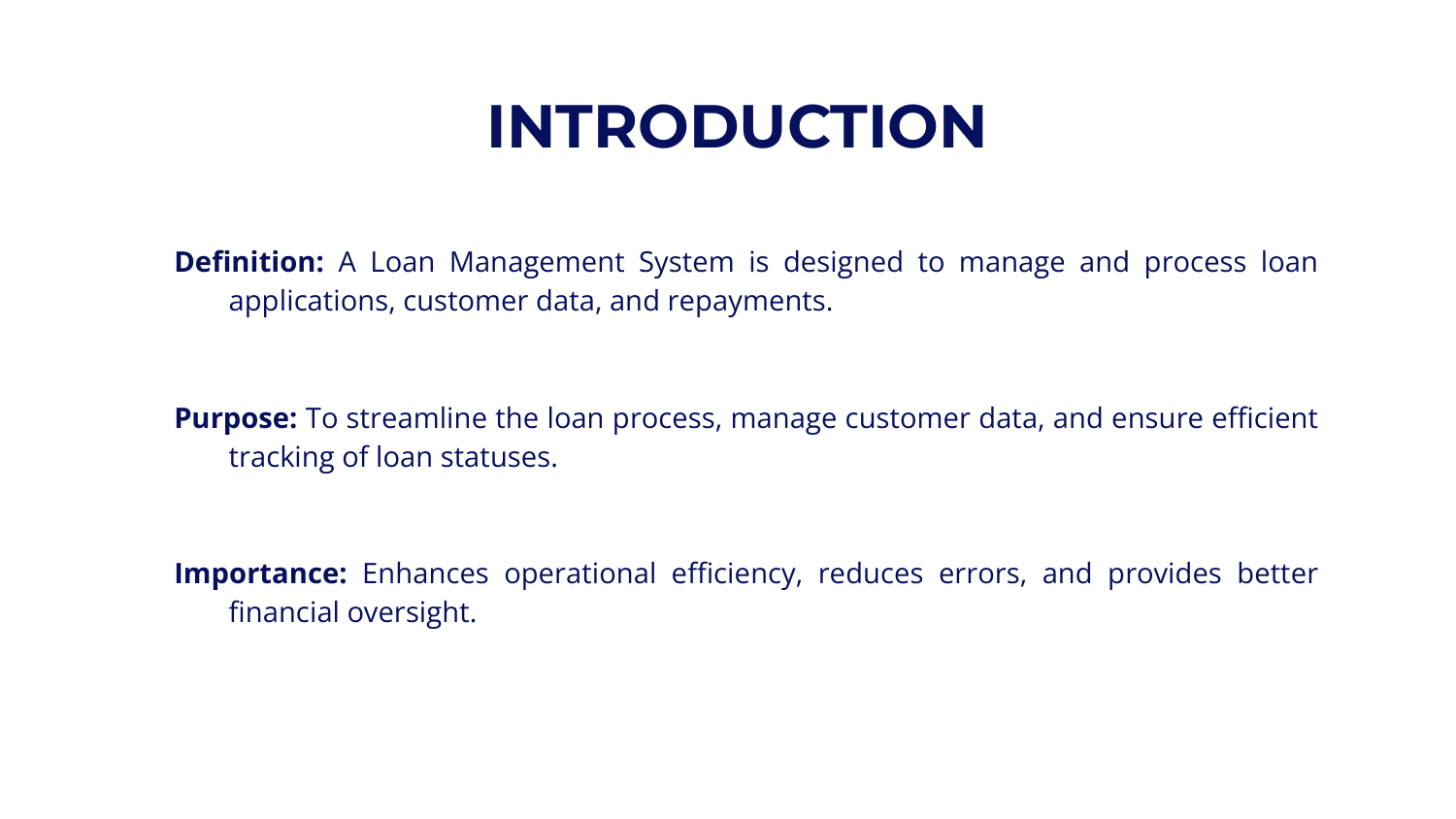

# INTRODUCTION
Definition: A Loan Management System is designed to manage and process loan applications, customer data, and repayments.

Purpose: To streamline the loan process, manage customer data, and ensure efficient tracking of loan statuses.

Importance: Enhances operational efficiency, reduces errors, and provides better financial oversight.